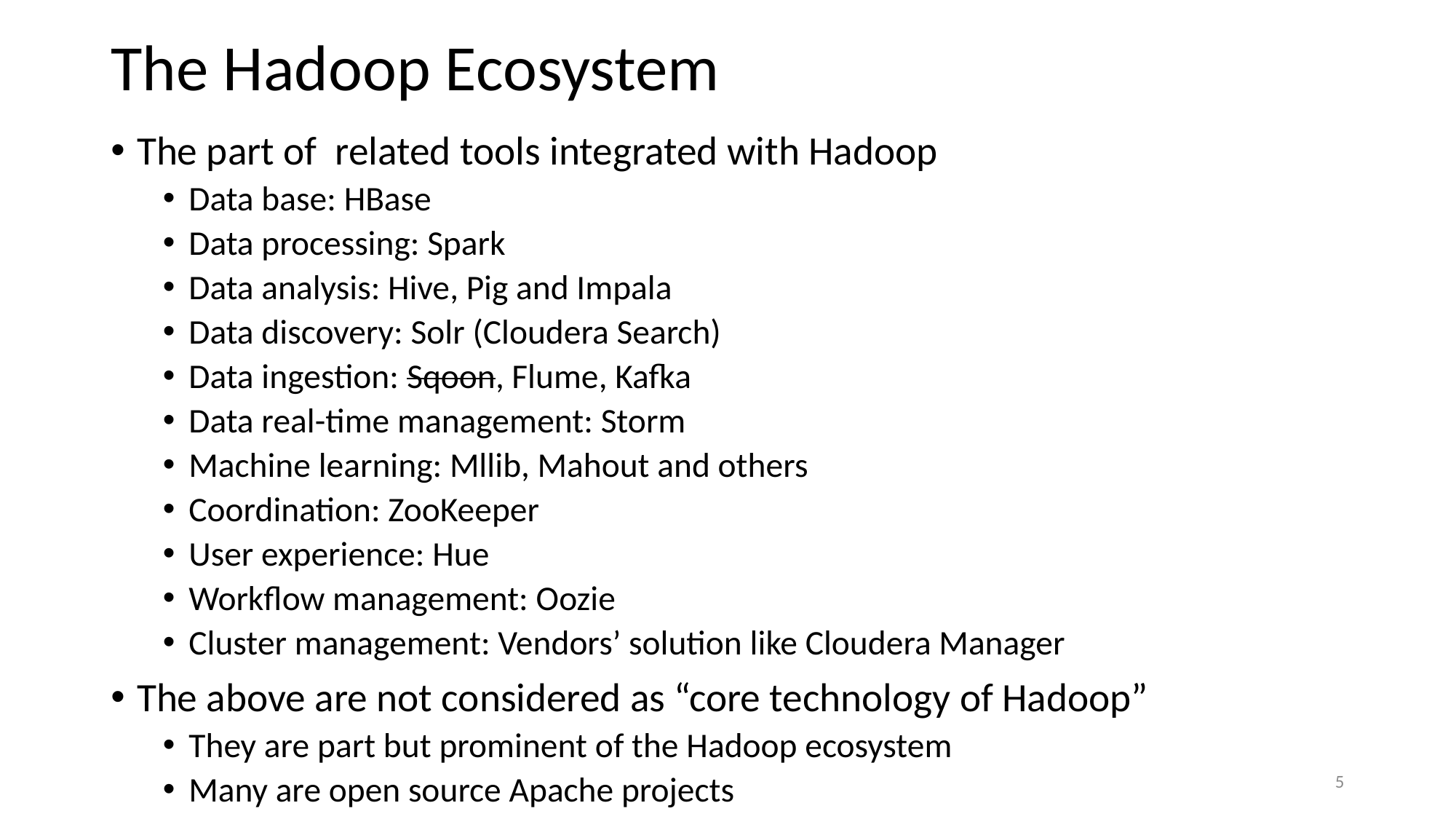

# The Hadoop Ecosystem
The part of  related tools integrated with Hadoop
Data base: HBase
Data processing: Spark
Data analysis: Hive, Pig and Impala
Data discovery: Solr (Cloudera Search)
Data ingestion: Sqoon, Flume, Kafka
Data real-time management: Storm
Machine learning: Mllib, Mahout and others
Coordination: ZooKeeper
User experience: Hue
Workflow management: Oozie
Cluster management: Vendors’ solution like Cloudera Manager
The above are not considered as “core technology of Hadoop”
They are part but prominent of the Hadoop ecosystem
Many are open source Apache projects
5